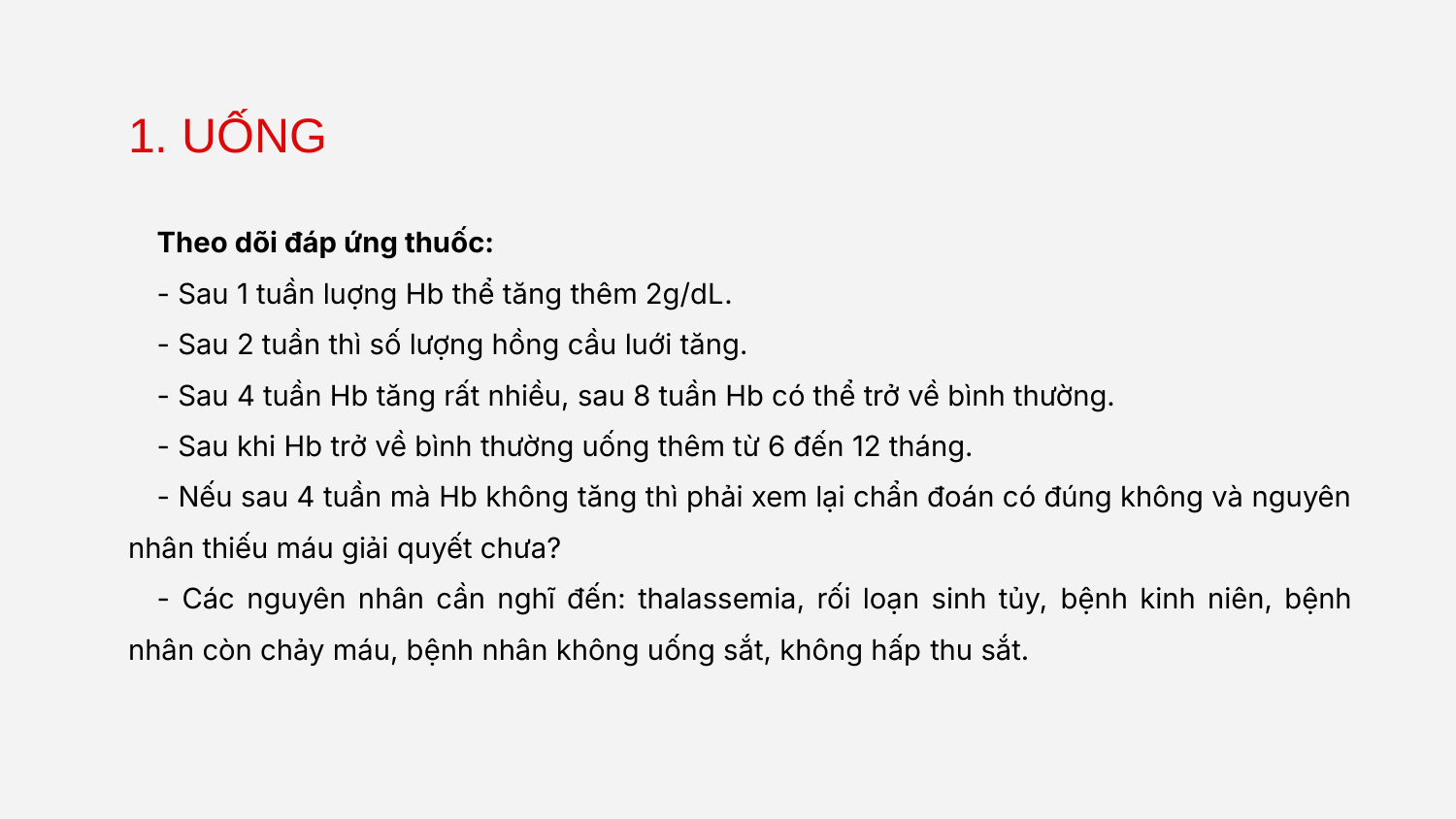

1. UỐNG
Theo dõi đáp ứng thuốc:
- Sau 1 tuần luợng Hb thể tăng thêm 2g/dL.
- Sau 2 tuần thì số lượng hồng cầu luới tăng.
- Sau 4 tuần Hb tăng rất nhiều, sau 8 tuần Hb có thể trở về bình thường.
- Sau khi Hb trở về bình thường uống thêm từ 6 đến 12 tháng.
- Nếu sau 4 tuần mà Hb không tăng thì phải xem lại chẩn đoán có đúng không và nguyên nhân thiếu máu giải quyết chưa?
- Các nguyên nhân cần nghĩ đến: thalassemia, rối loạn sinh tủy, bệnh kinh niên, bệnh nhân còn chảy máu, bệnh nhân không uống sắt, không hấp thu sắt.